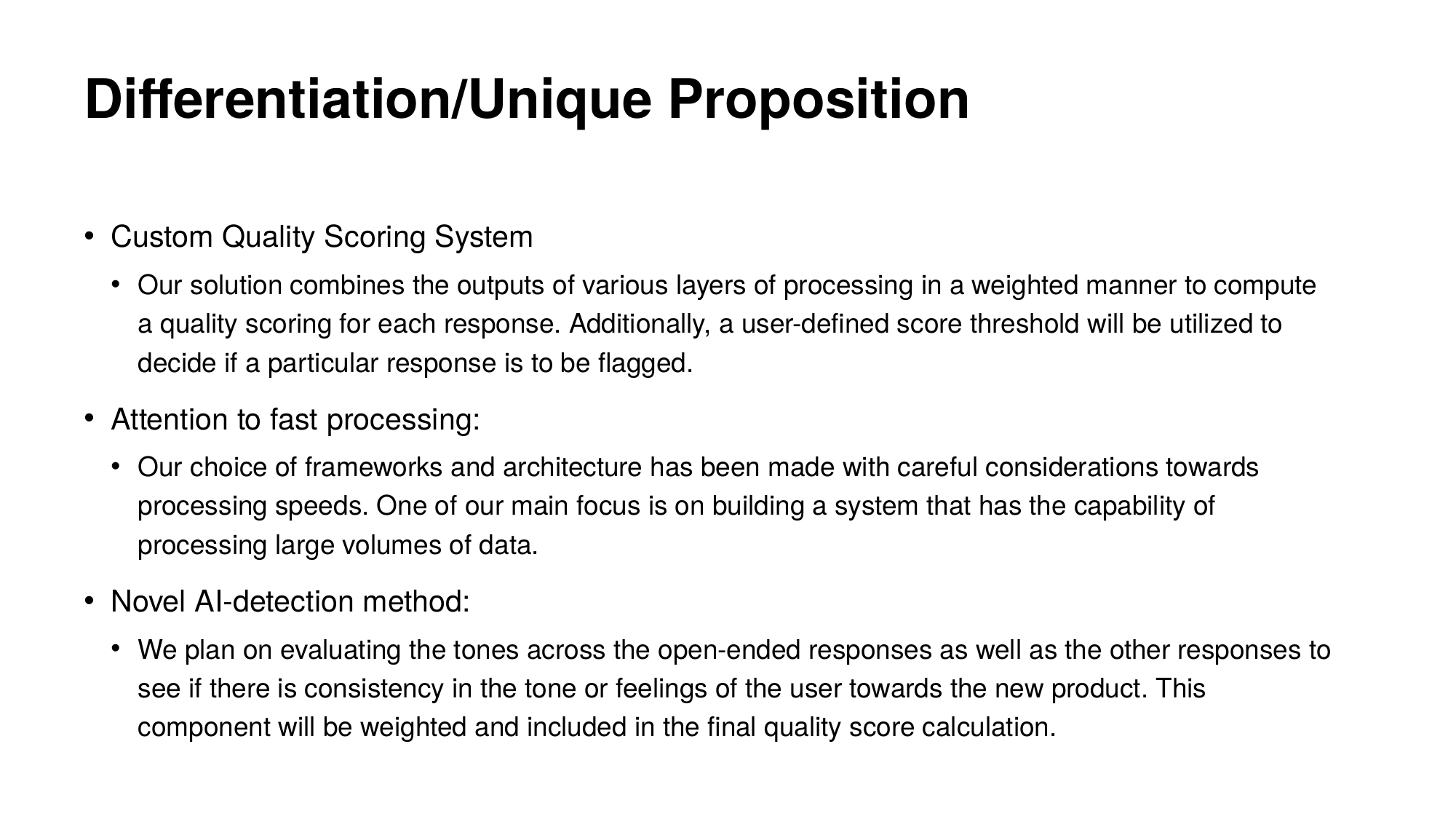

# Differentiation/Unique Proposition
Custom Quality Scoring System
Our solution combines the outputs of various layers of processing in a weighted manner to compute a quality scoring for each response. Additionally, a user-defined score threshold will be utilized to decide if a particular response is to be flagged.
Attention to fast processing:
Our choice of frameworks and architecture has been made with careful considerations towards processing speeds. One of our main focus is on building a system that has the capability of processing large volumes of data.
Novel AI-detection method:
We plan on evaluating the tones across the open-ended responses as well as the other responses to see if there is consistency in the tone or feelings of the user towards the new product. This component will be weighted and included in the final quality score calculation.